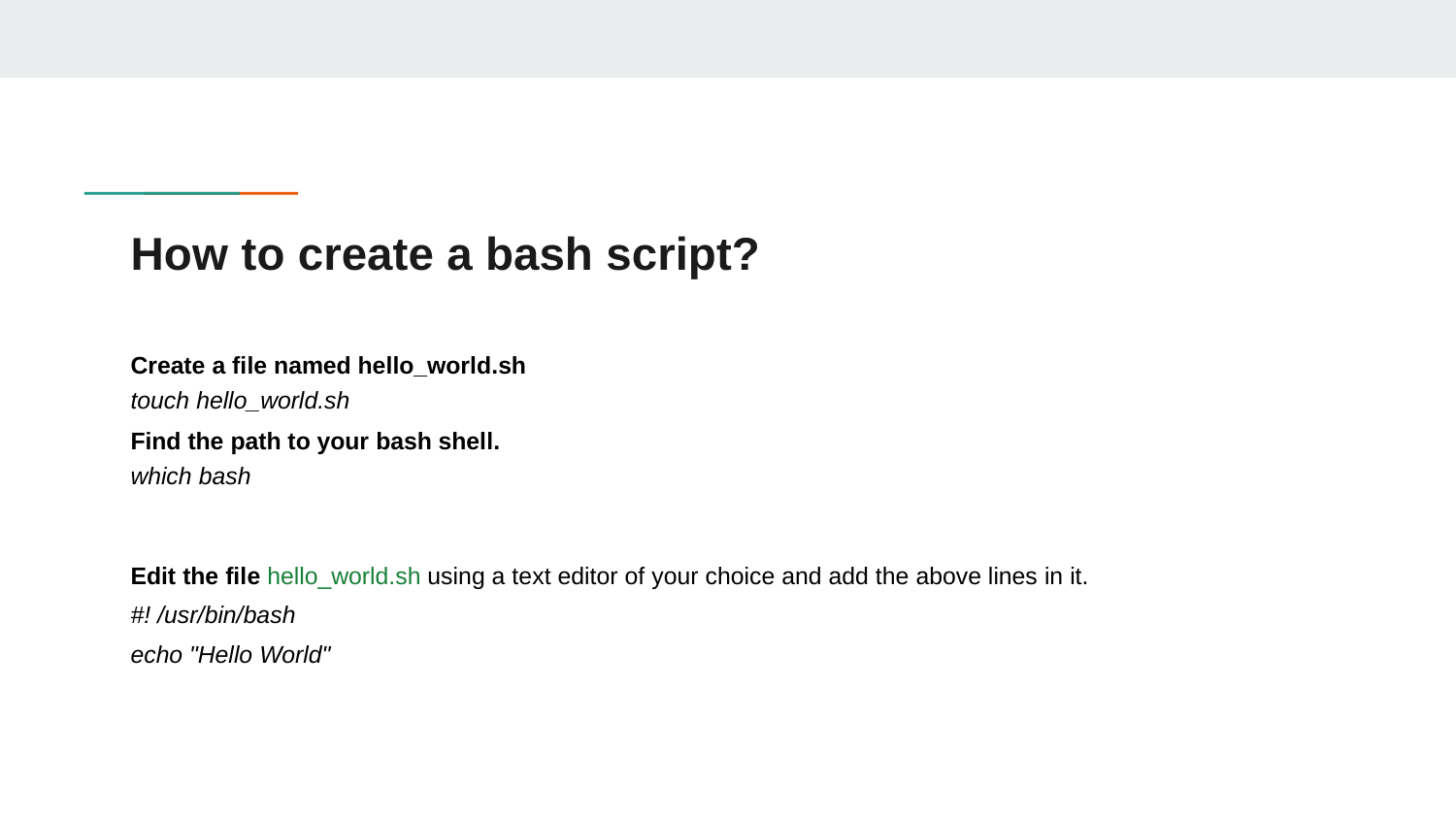

# How to create a bash script?

Create a file named hello_world.sh
touch hello_world.sh
Find the path to your bash shell.
which bash

Edit the file hello_world.sh using a text editor of your choice and add the above lines in it.
#! /usr/bin/bash
echo "Hello World"